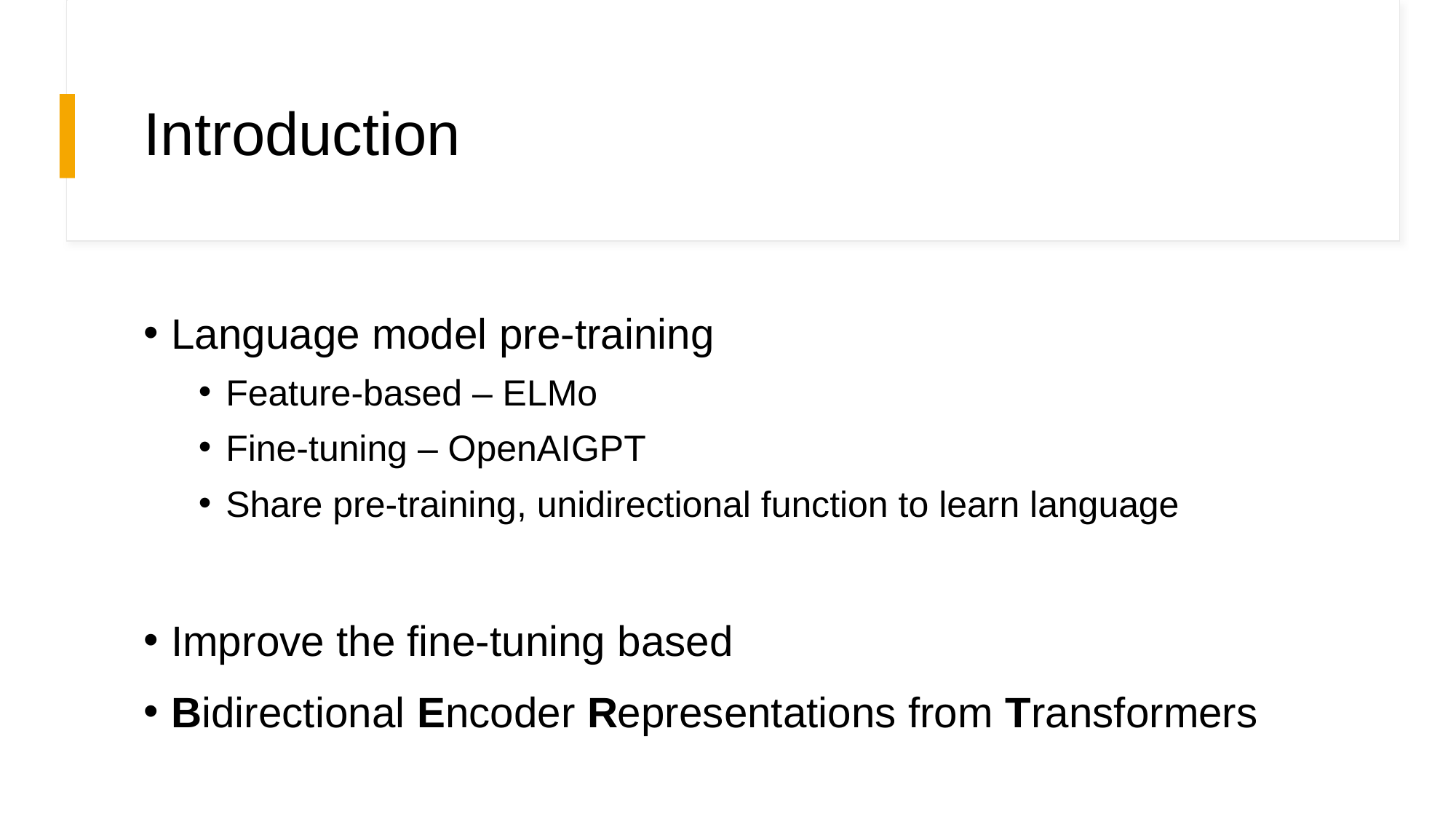

# Introduction
Language model pre-training
Feature-based – ELMo
Fine-tuning – OpenAIGPT
Share pre-training, unidirectional function to learn language

Improve the fine-tuning based
Bidirectional Encoder Representations from Transformers
MLM(masked language model, Taylor 1953)